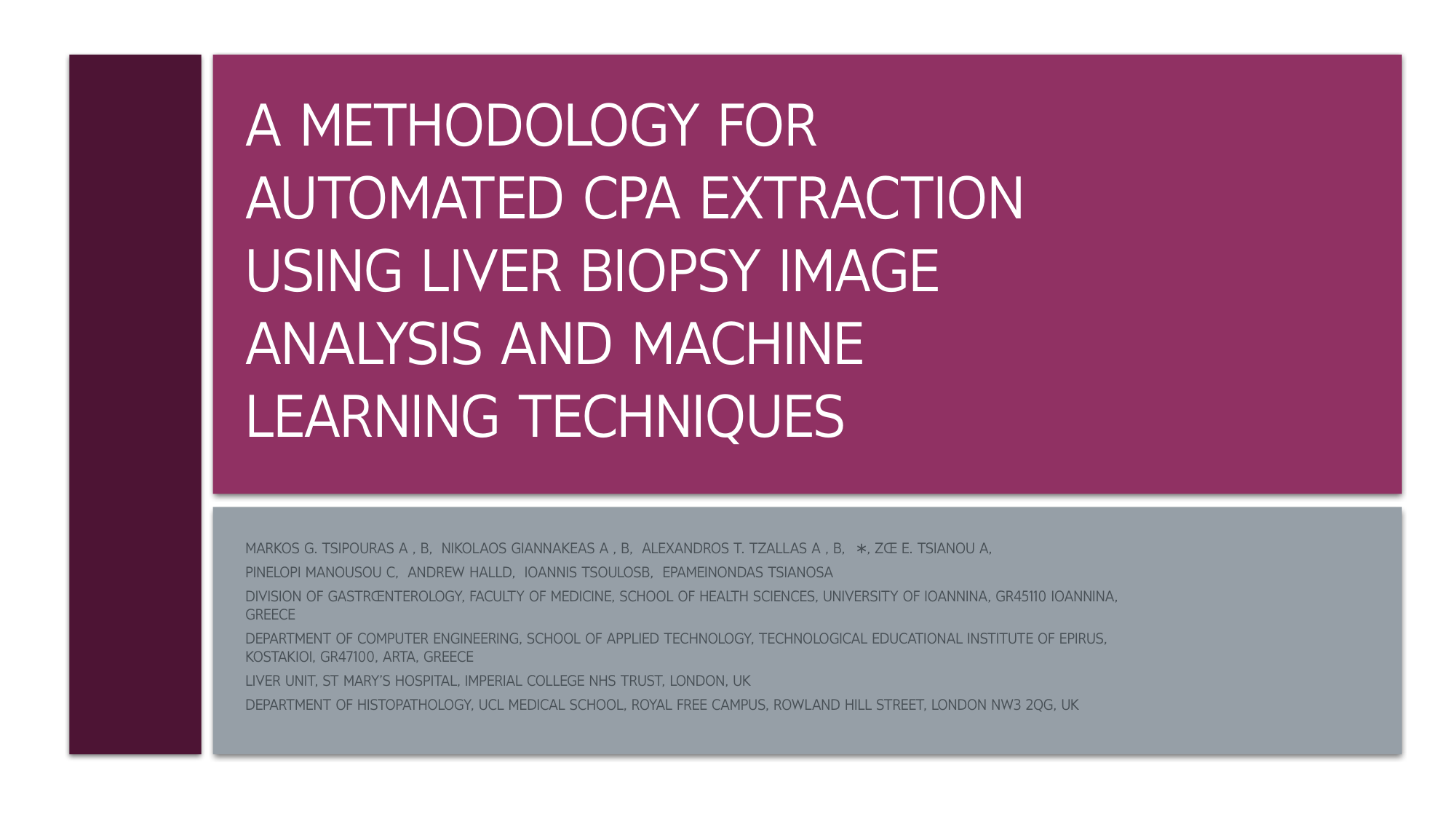

# A methodology for automated CPA extraction using liver biopsy image analysis and machine learning techniques

Markos G. Tsipouras a , b,  Nikolaos Giannakeas a , b,  Alexandros T. Tzallas a , b,  ∗, Zoe E. Tsianou a,
Pinelopi Manousou c,  Andrew Halld,  Ioannis Tsoulosb,  Epameinondas Tsianosa
Division of Gastroenterology, Faculty of Medicine, School of Health Sciences, University of Ioannina, GR45110 Ioannina, Greece
Department of Computer Engineering, School of Applied Technology, Technological Educational Institute of Epirus, Kostakioi, GR47100, Arta, Greece
Liver Unit, St Mary’s Hospital, Imperial College NHS Trust, London, UK
Department of Histopathology, UCL Medical School, Royal Free Campus, Rowland Hill Street, London NW3 2QG, UK